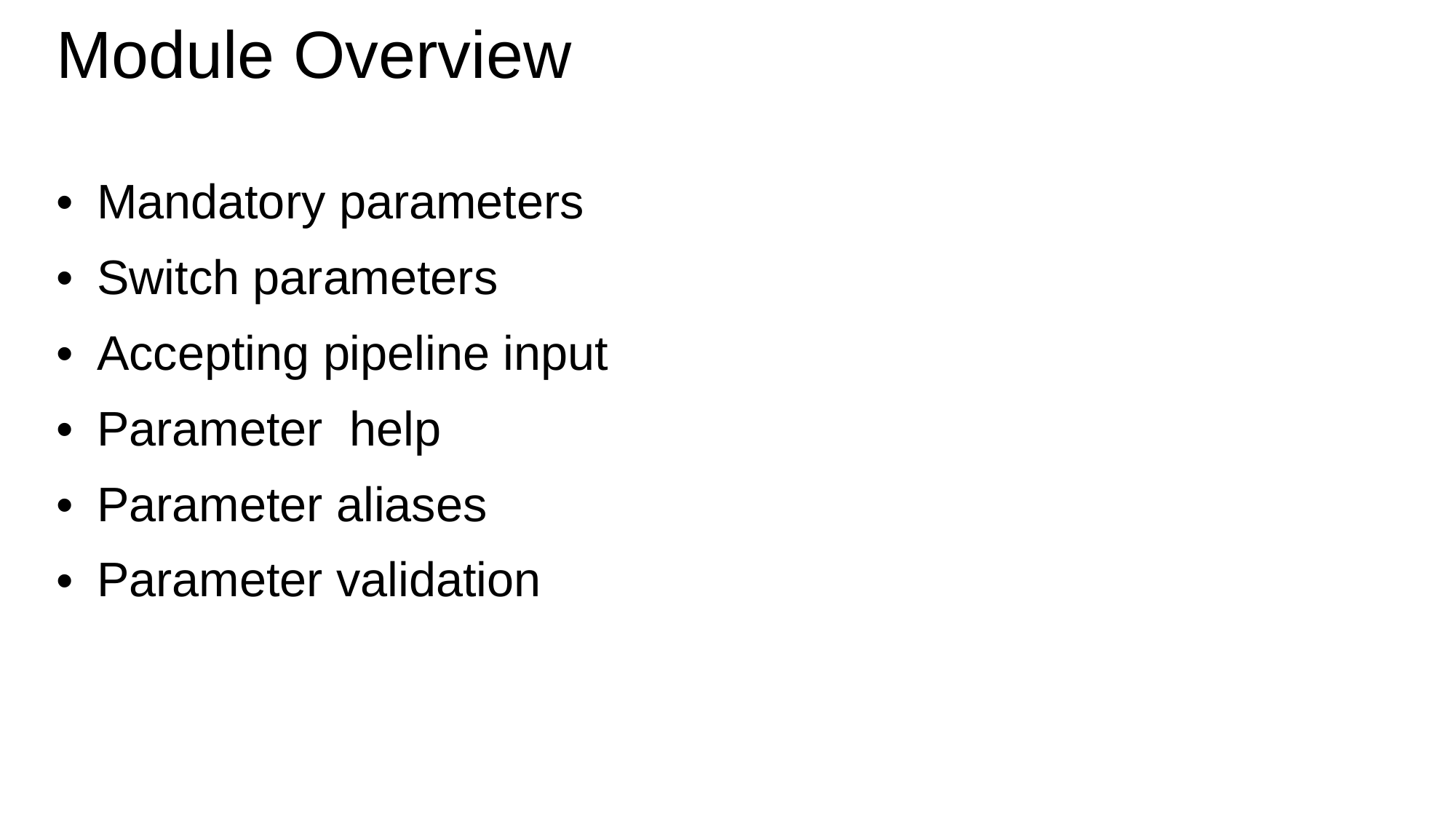

# Module Overview
Mandatory parameters
Switch parameters
Accepting pipeline input
Parameter  help
Parameter aliases
Parameter validation